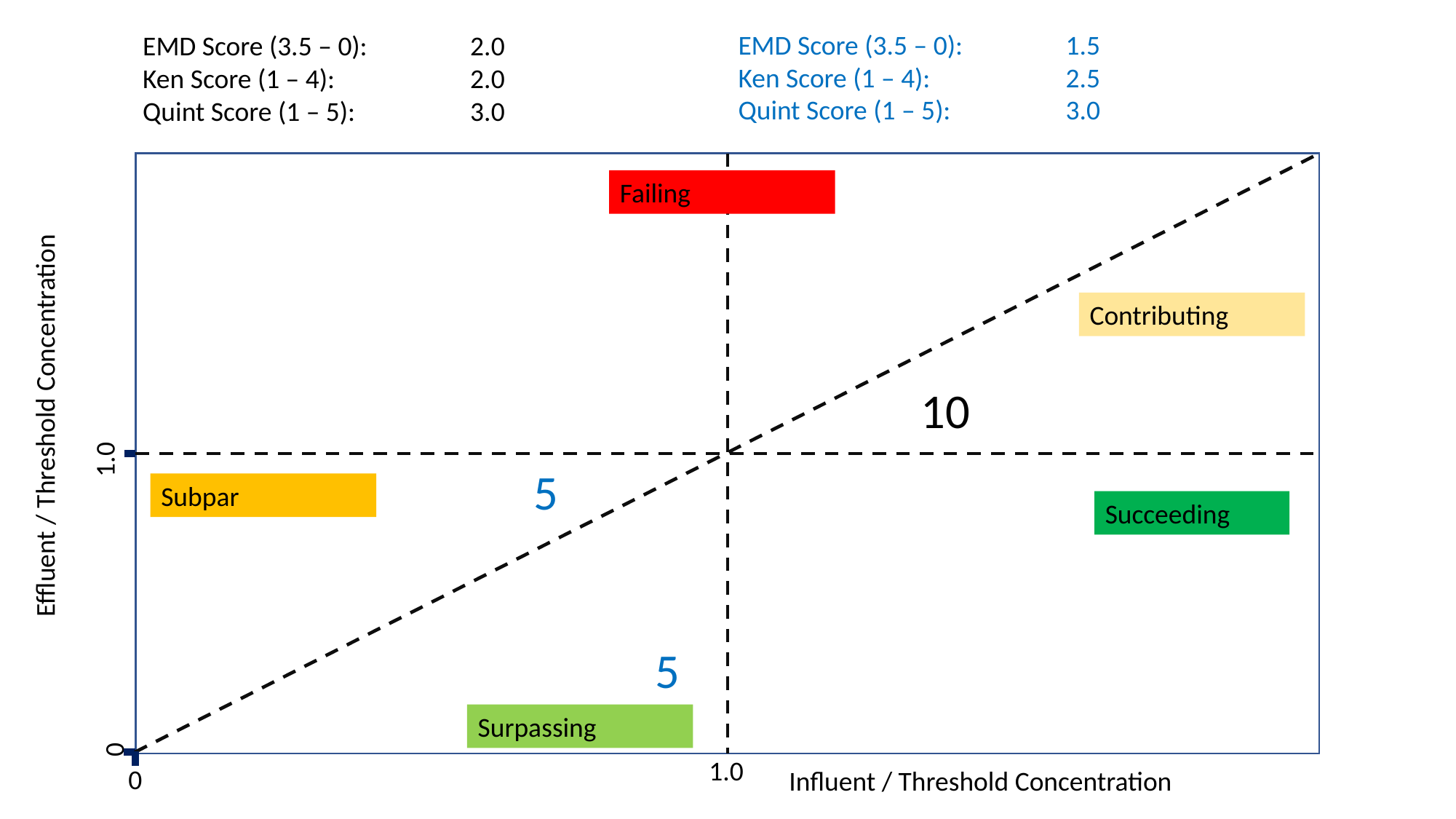

EMD Score (3.5 – 0):	1.5
Ken Score (1 – 4):		2.5
Quint Score (1 – 5):		3.0
EMD Score (3.5 – 0):	2.0
Ken Score (1 – 4):		2.0
Quint Score (1 – 5):		3.0

Failing
Contributing
Effluent / Threshold Concentration
1.0
Subpar
Succeeding
Surpassing
0
1.0
0
Influent / Threshold Concentration
10
5
5